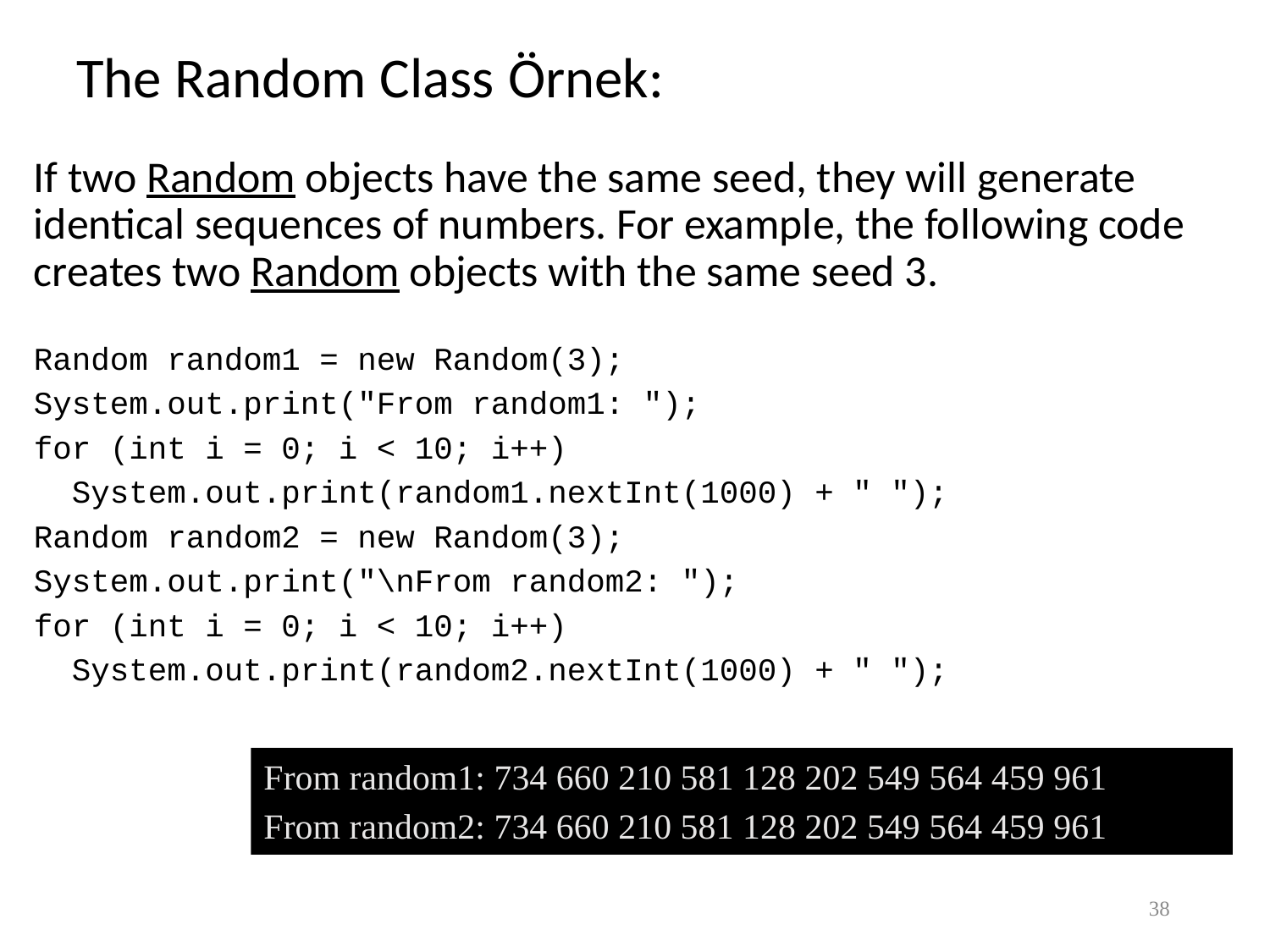

# The Random Class Örnek:
If two Random objects have the same seed, they will generate identical sequences of numbers. For example, the following code creates two Random objects with the same seed 3.
Random random1 = new Random(3);
System.out.print("From random1: ");
for (int i = 0; i < 10; i++)
  System.out.print(random1.nextInt(1000) + " ");
Random random2 = new Random(3);
System.out.print("\nFrom random2: ");
for (int i = 0; i < 10; i++)
  System.out.print(random2.nextInt(1000) + " ");

From random1: 734 660 210 581 128 202 549 564 459 961
From random2: 734 660 210 581 128 202 549 564 459 961
38